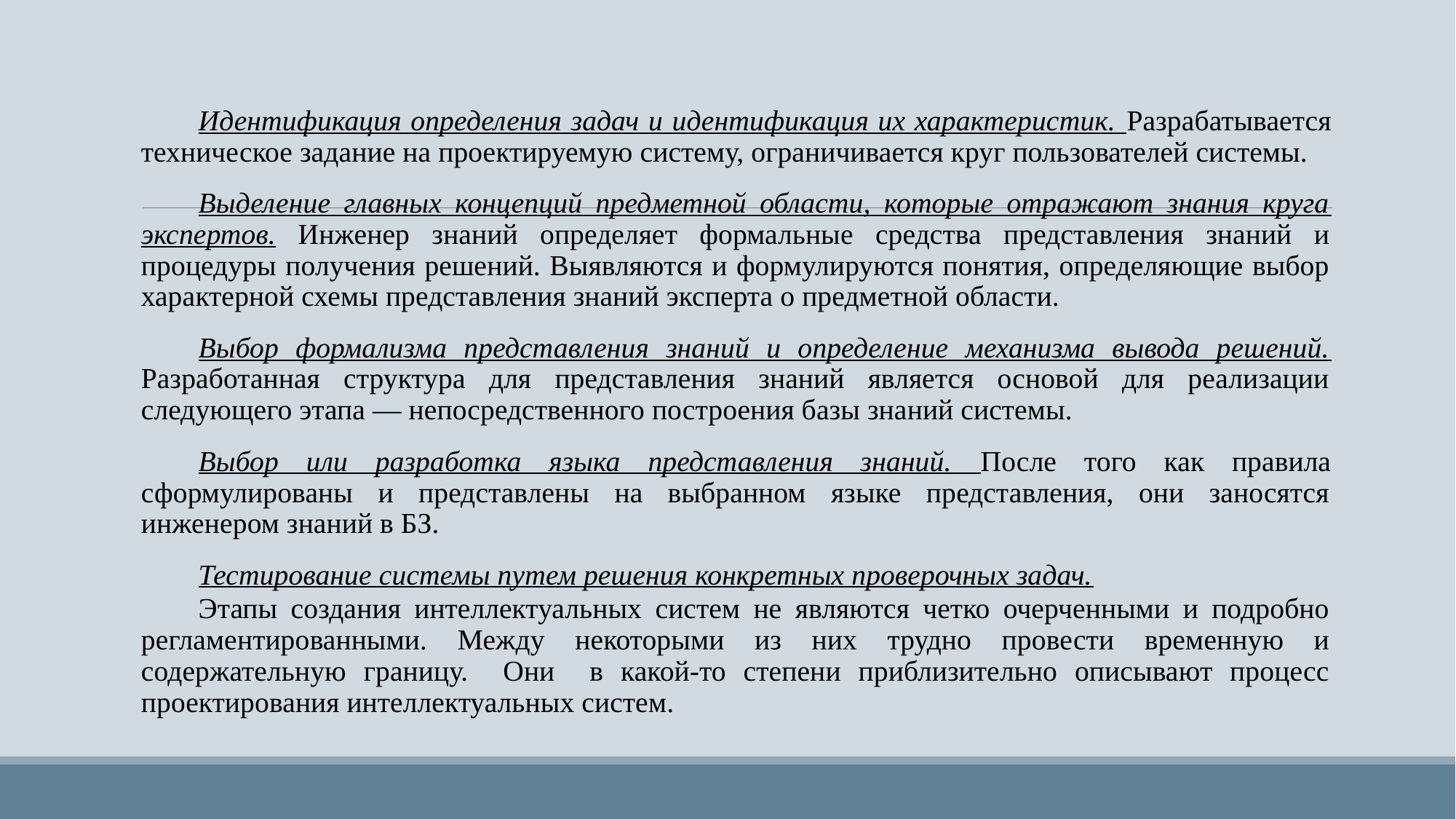

Идентификация определения задач и идентификация их характеристик. Разрабатывается техническое задание на проектируемую систему, ограничивается круг пользователей системы.
Выделение главных концепций предметной области, которые отражают знания круга экспертов. Инженер знаний определяет формальные средства представления знаний и процедуры получения решений. Выявляются и формулируются понятия, определяющие выбор характерной схемы представления знаний эксперта о предметной области.
Выбор формализма представления знаний и определение механизма вывода решений. Разработанная структура для представления знаний является основой для реализации следующего этапа — непосредственного построения базы знаний системы.
Выбор или разработка языка представления знаний. После того как правила сформулированы и представлены на выбранном языке представления, они заносятся инженером знаний в БЗ.
Тестирование системы путем решения конкретных проверочных задач.
Этапы создания интеллектуальных систем не являются четко очерченными и подробно регламентированными. Между некоторыми из них трудно провести временную и содержательную границу.  Они  в какой-то степени приблизительно описывают процесс проектирования интеллектуальных систем.